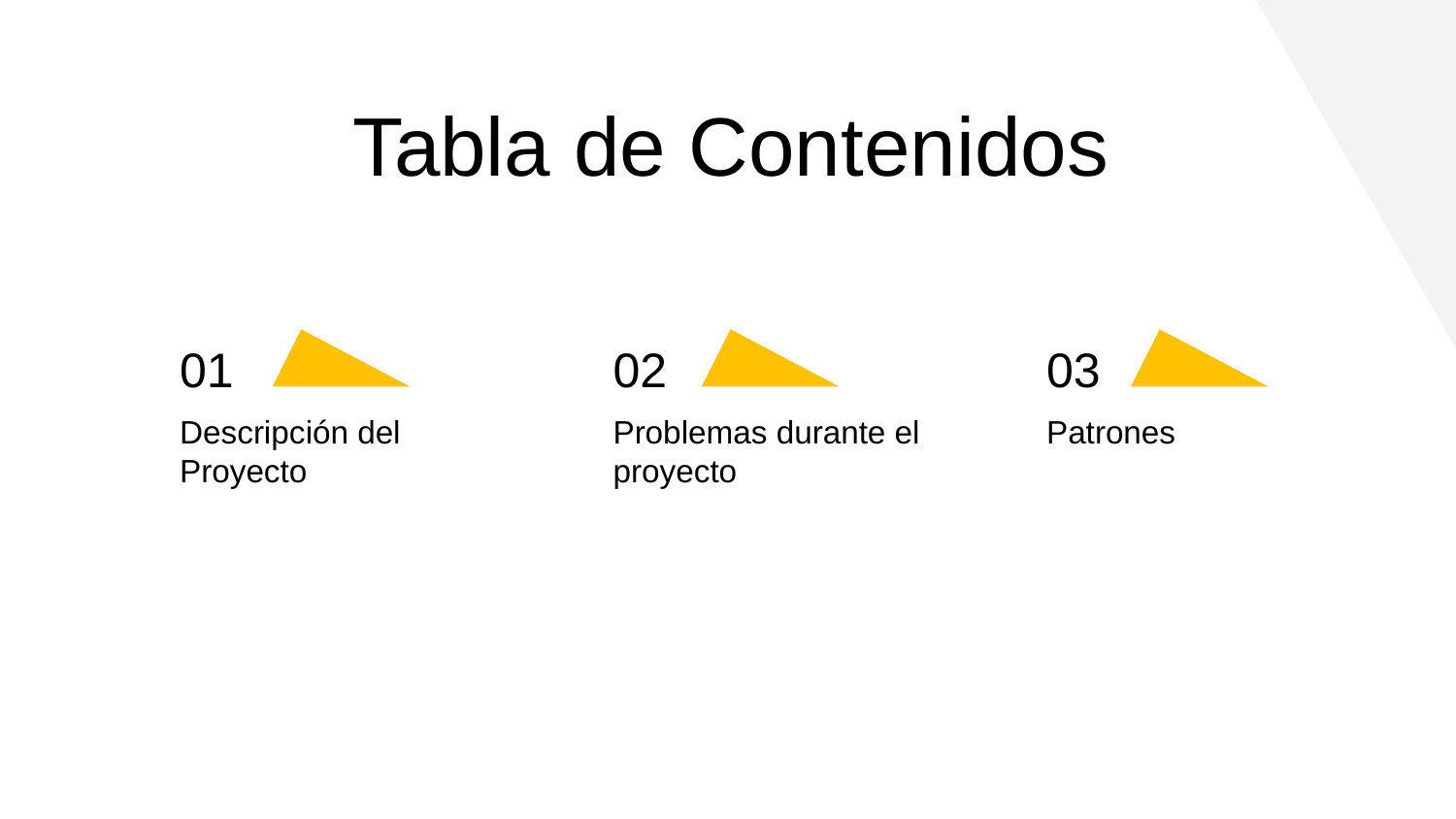

Tabla de Contenidos

# 01
02
03
Descripción del Proyecto
Problemas durante el proyecto
Patrones